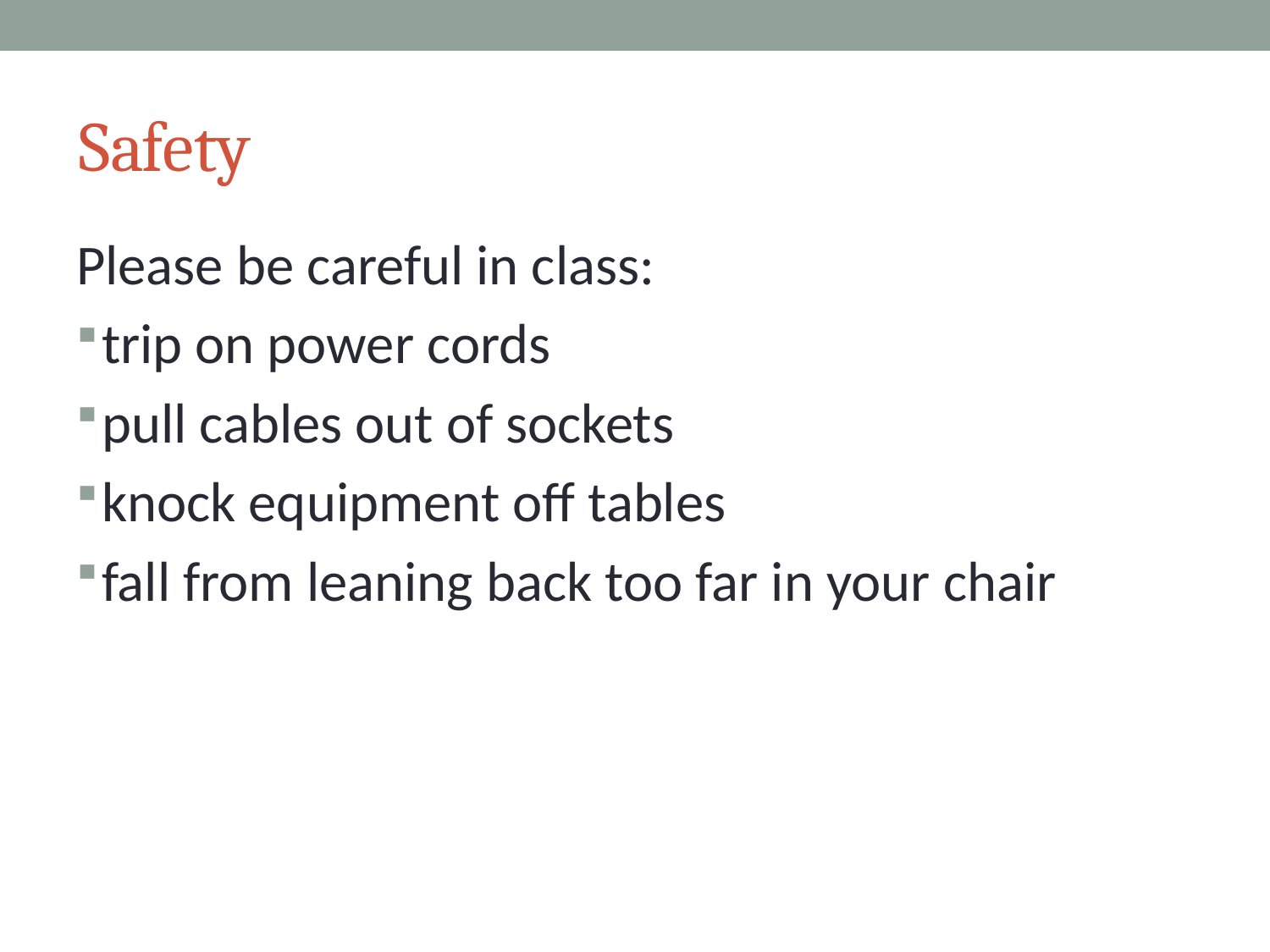

# Safety
Please be careful in class:
trip on power cords
pull cables out of sockets
knock equipment off tables
fall from leaning back too far in your chair